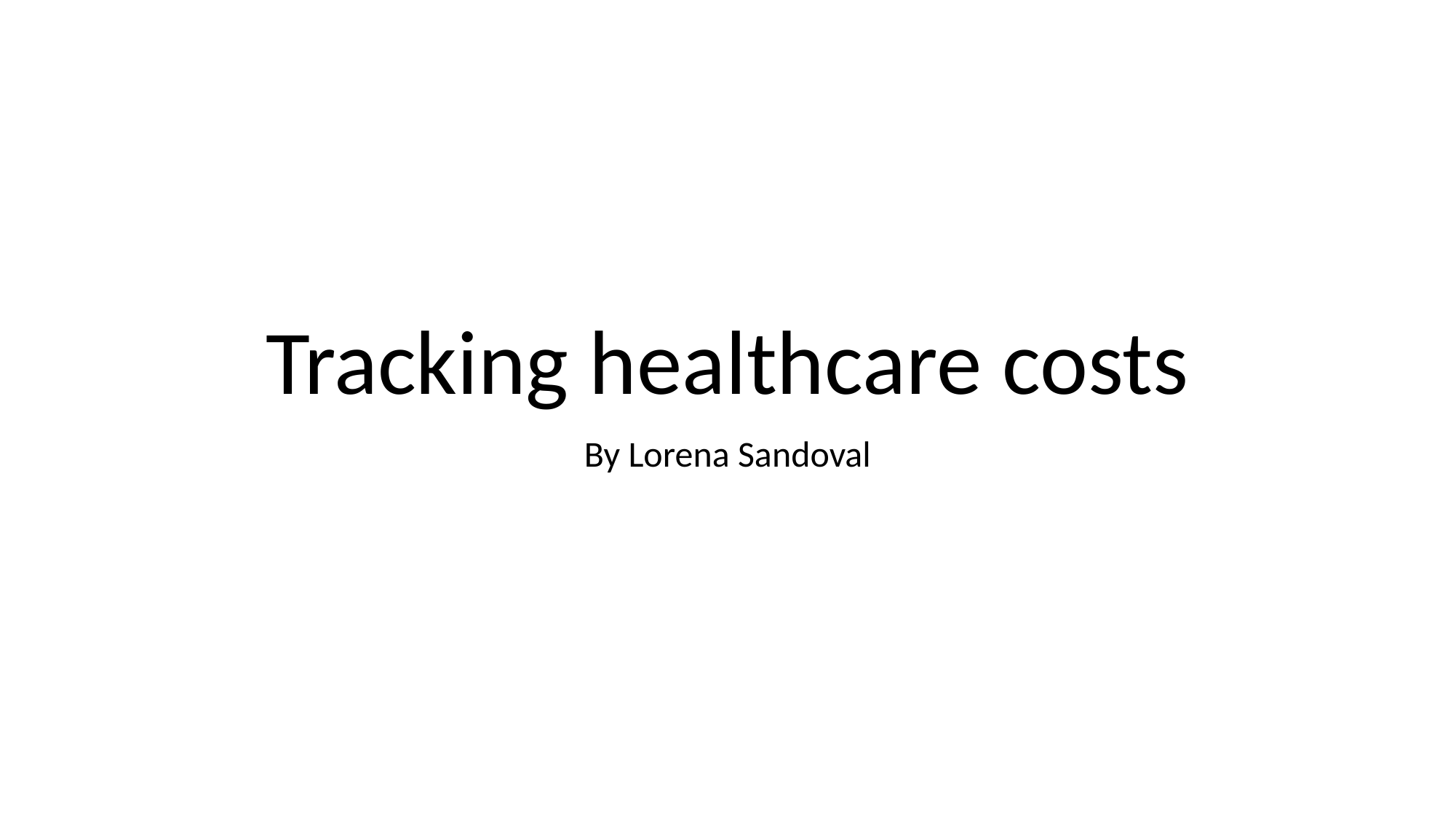

# Tracking healthcare costs
By Lorena Sandoval